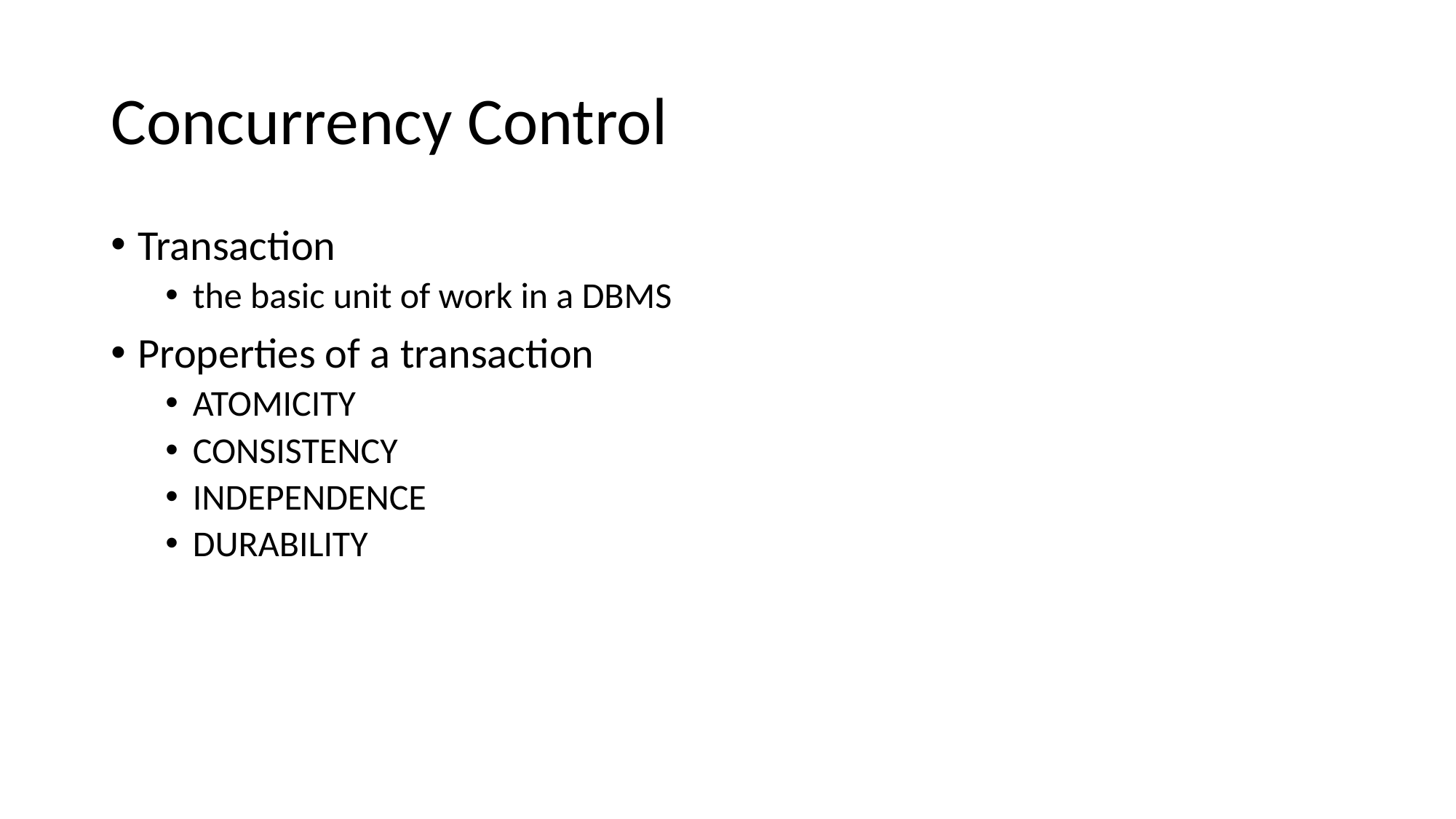

# Concurrency Control
Transaction
the basic unit of work in a DBMS
Properties of a transaction
ATOMICITY
CONSISTENCY
INDEPENDENCE
DURABILITY